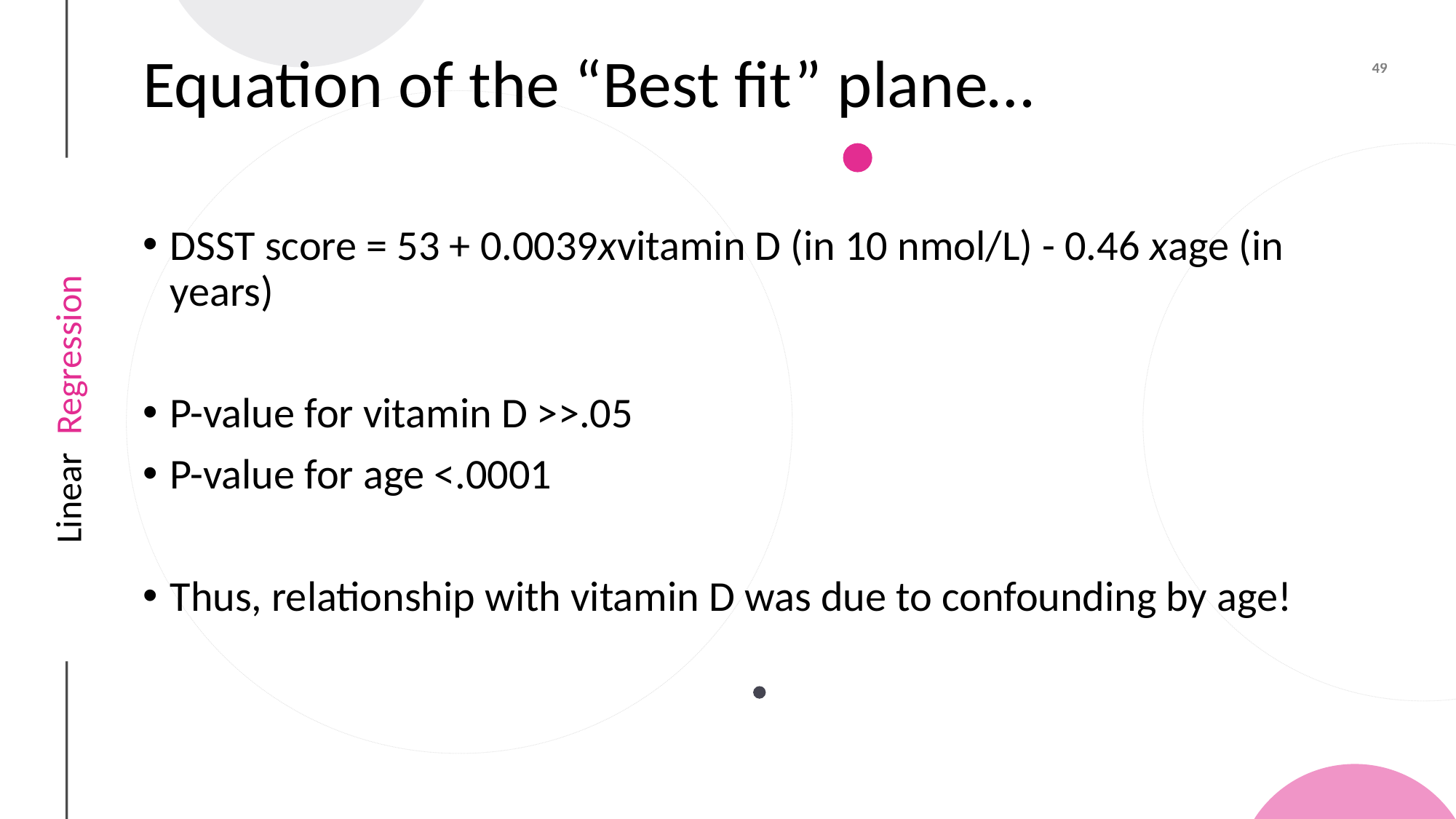

# Equation of the “Best fit” plane…
DSST score = 53 + 0.0039xvitamin D (in 10 nmol/L) - 0.46 xage (in years)

P-value for vitamin D >>.05
P-value for age <.0001

Thus, relationship with vitamin D was due to confounding by age!